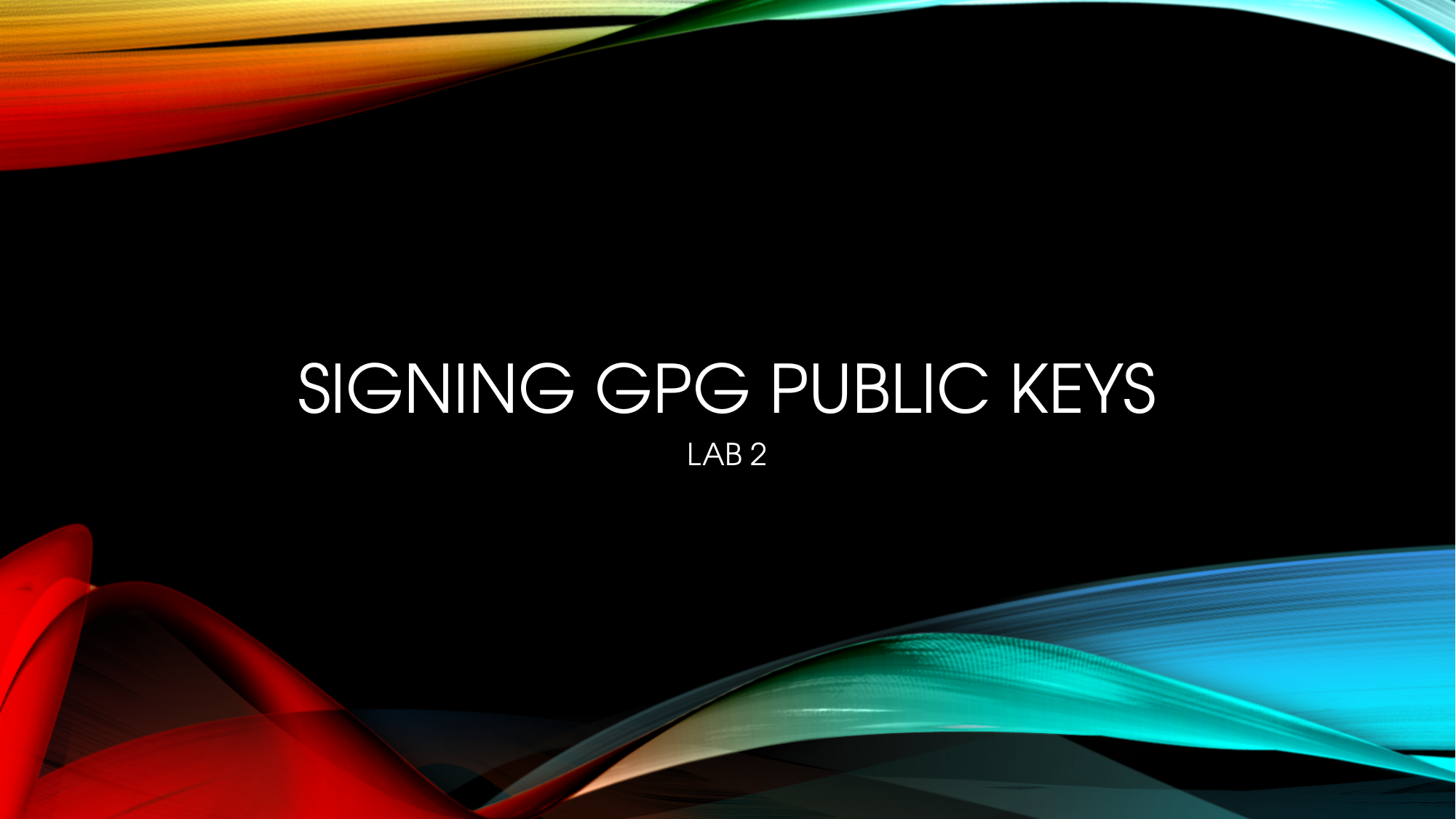

# Signing GPG public keys
LAB 2